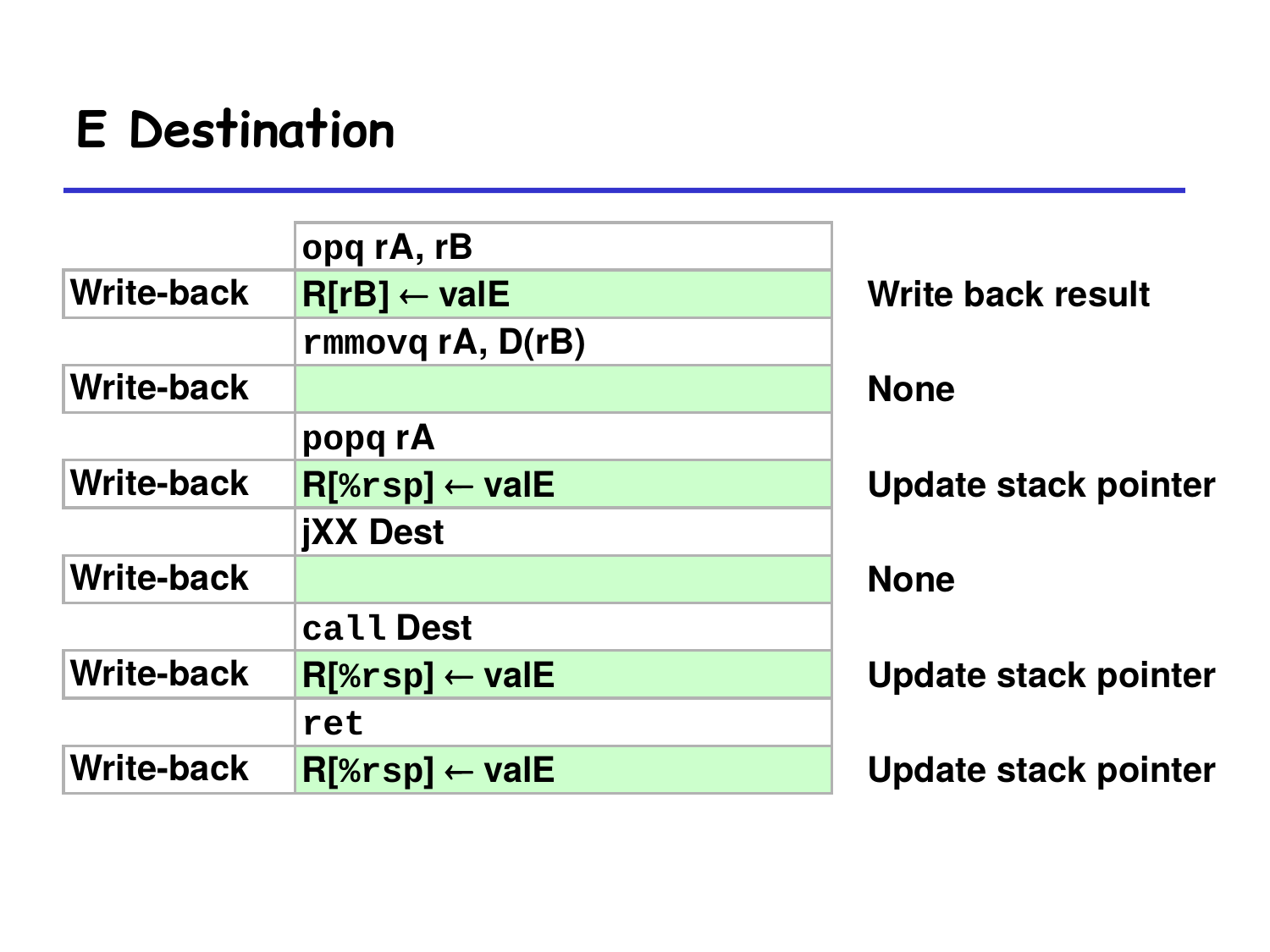

# E Destination
opq rA, rB
Write-back
R[rB] ← valE

Write back result
rmmovq rA, D(rB)
Write-back

None
popq rA
Write-back
R[%rsp] ← valE

Update stack pointer
jXX Dest
Write-back

None
call Dest
Write-back
R[%rsp] ← valE

Update stack pointer
ret
Write-back
R[%rsp] ← valE

Update stack pointer
21